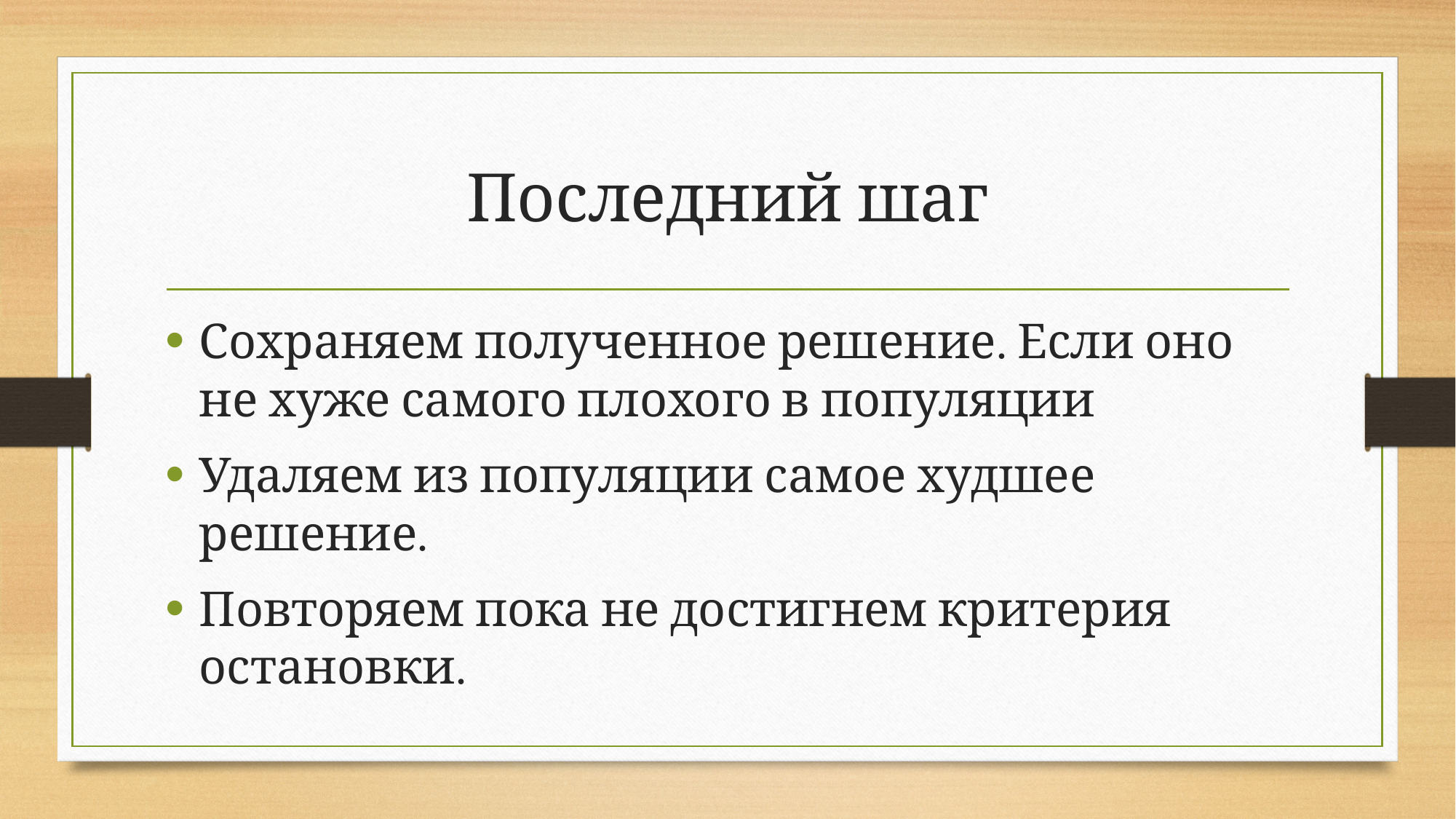

# Последний шаг
Сохраняем полученное решение. Если оно не хуже самого плохого в популяции
Удаляем из популяции самое худшее решение.
Повторяем пока не достигнем критерия остановки.